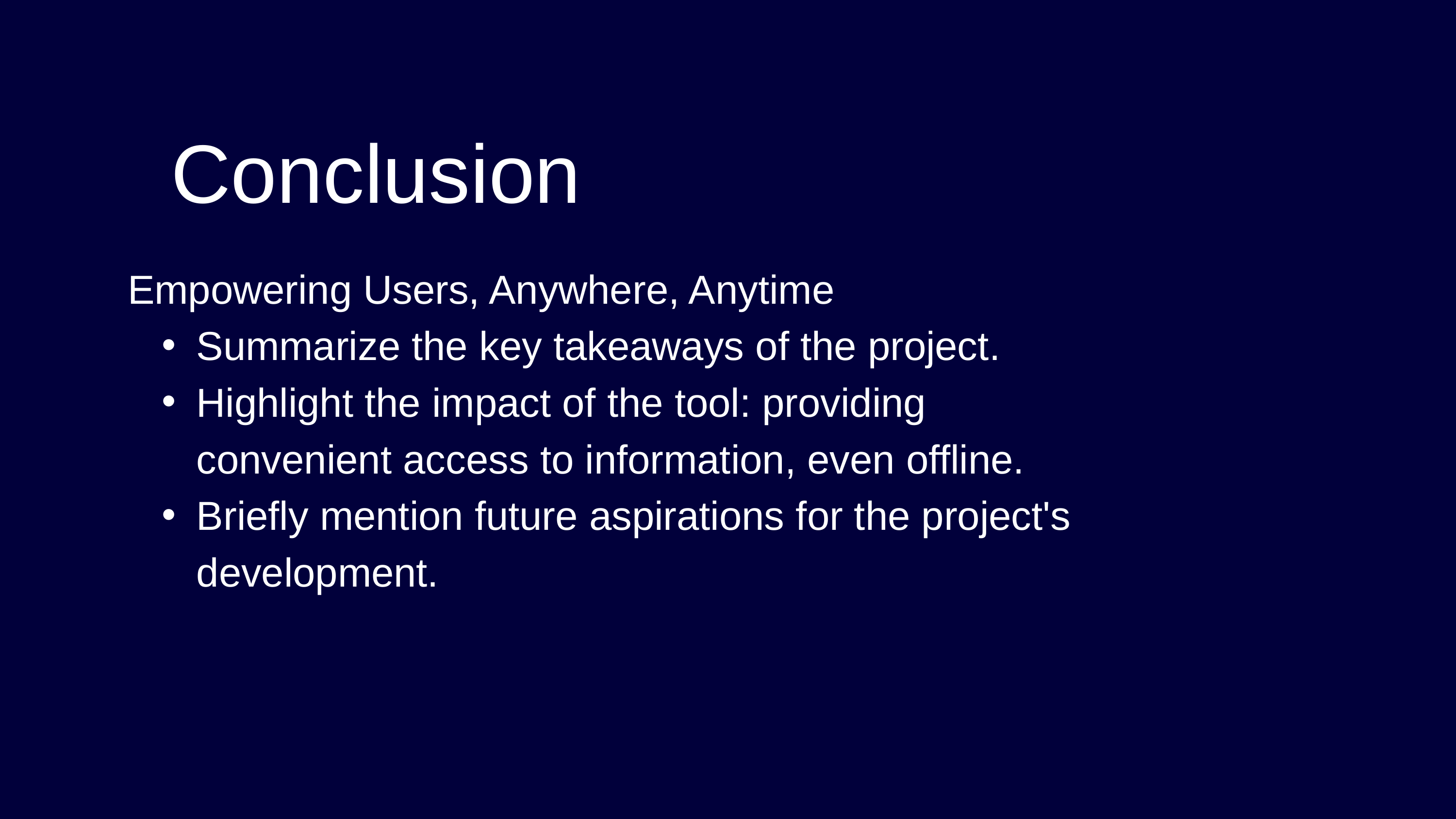

Conclusion
Empowering Users, Anywhere, Anytime
Summarize the key takeaways of the project.
Highlight the impact of the tool: providing convenient access to information, even offline.
Briefly mention future aspirations for the project's development.